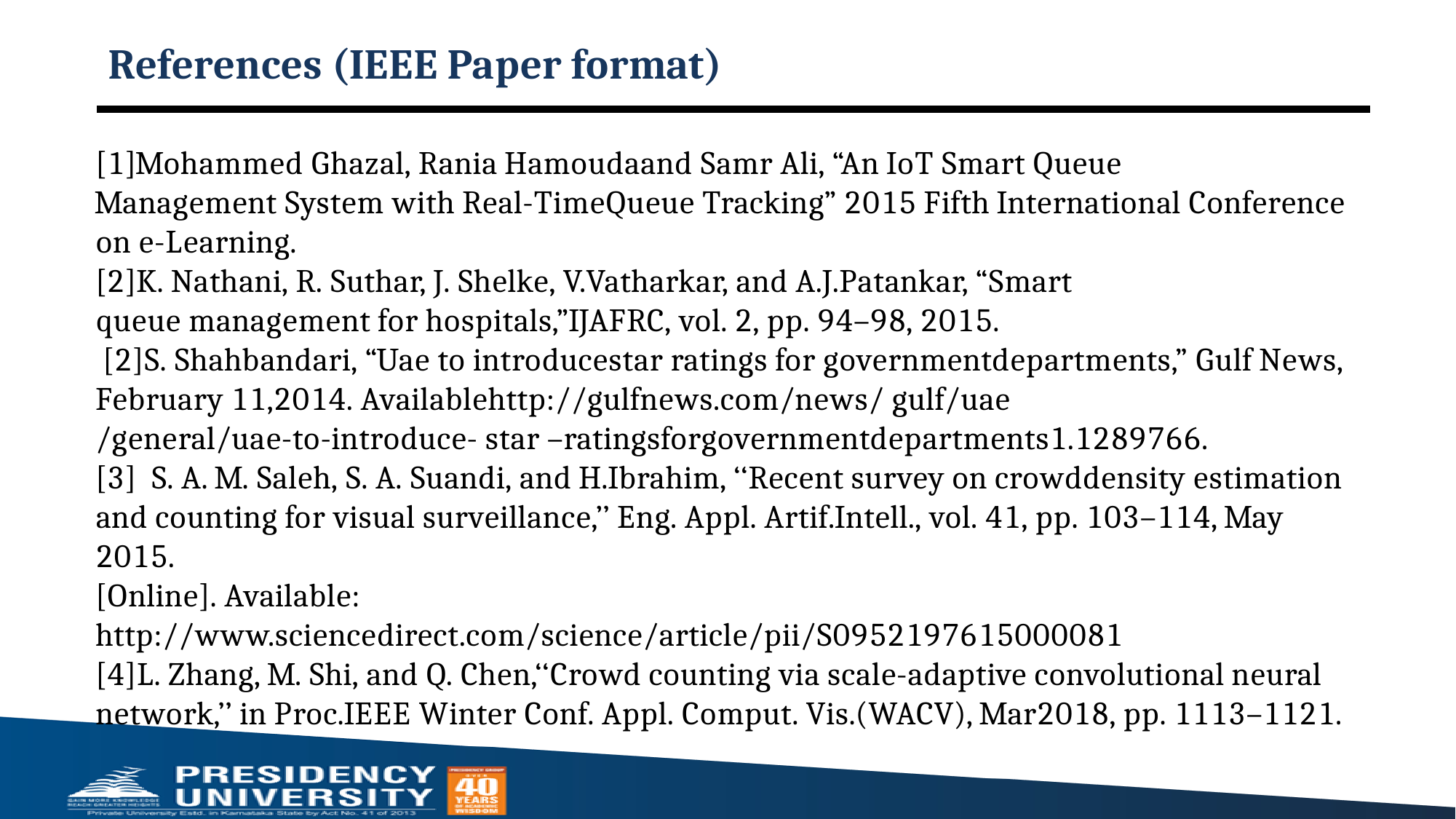

# References (IEEE Paper format)
[1]Mohammed Ghazal, Rania Hamoudaand Samr Ali, “An IoT Smart Queue
Management System with Real-TimeQueue Tracking” 2015 Fifth International Conference on e-Learning.
[2]K. Nathani, R. Suthar, J. Shelke, V.Vatharkar, and A.J.Patankar, “Smart
queue management for hospitals,”IJAFRC, vol. 2, pp. 94–98, 2015.
 [2]S. Shahbandari, “Uae to introducestar ratings for governmentdepartments,” Gulf News, February 11,2014. Availablehttp://gulfnews.com/news/ gulf/uae
/general/uae-to-introduce- star –ratingsforgovernmentdepartments1.1289766.
[3]  S. A. M. Saleh, S. A. Suandi, and H.Ibrahim, ‘‘Recent survey on crowddensity estimation and counting for visual surveillance,’’ Eng. Appl. Artif.Intell., vol. 41, pp. 103–114, May 2015.
[Online]. Available:
http://www.sciencedirect.com/science/article/pii/S0952197615000081
[4]L. Zhang, M. Shi, and Q. Chen,‘‘Crowd counting via scale-adaptive convolutional neural network,’’ in Proc.IEEE Winter Conf. Appl. Comput. Vis.(WACV), Mar2018, pp. 1113–1121.